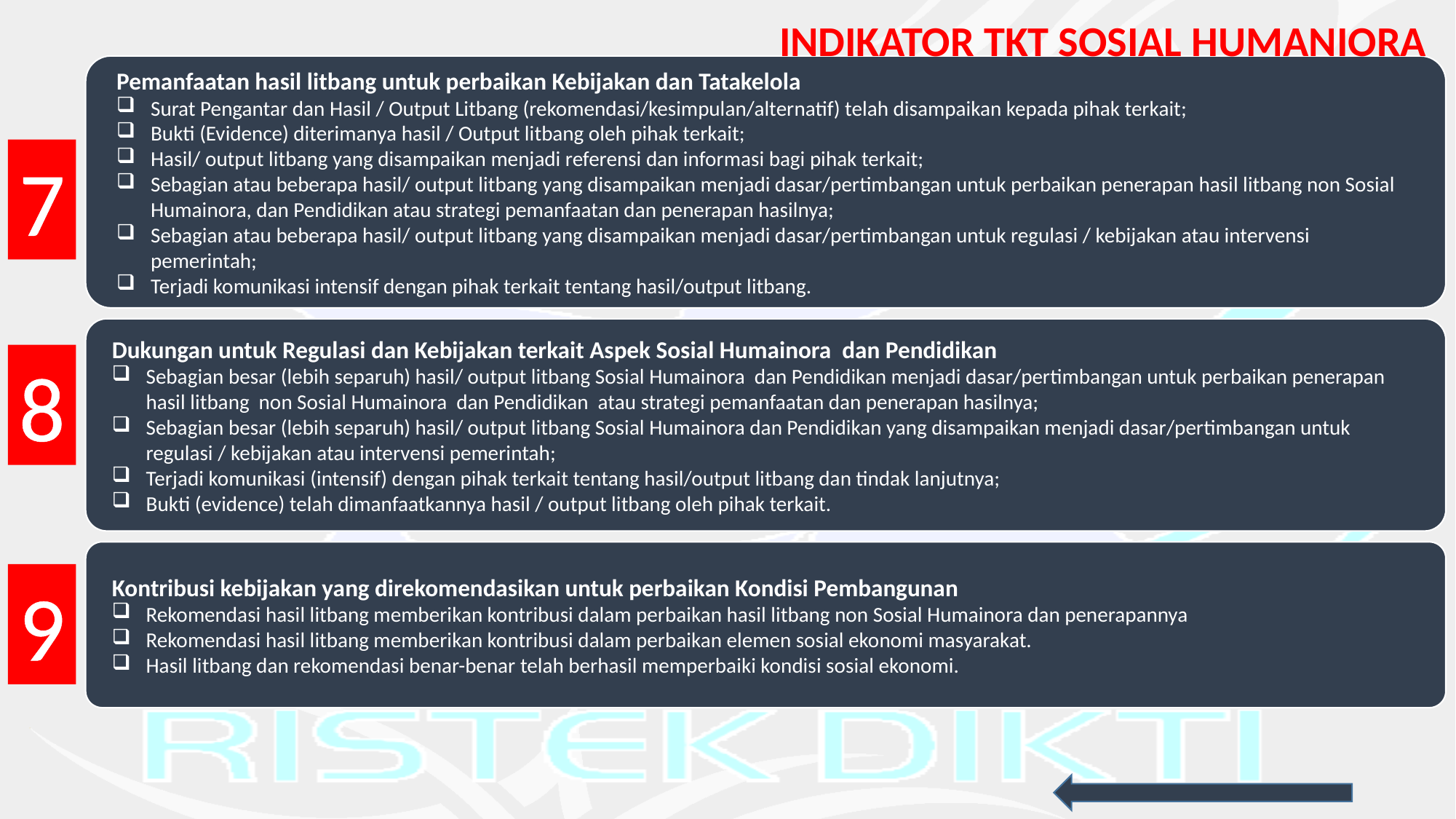

INDIKATOR TKT SOSIAL HUMANIORA

Pemanfaatan hasil litbang untuk perbaikan Kebijakan dan Tatakelola
Surat Pengantar dan Hasil / Output Litbang (rekomendasi/kesimpulan/alternatif) telah disampaikan kepada pihak terkait;
Bukti (Evidence) diterimanya hasil / Output litbang oleh pihak terkait;
Hasil/ output litbang yang disampaikan menjadi referensi dan informasi bagi pihak terkait;
Sebagian atau beberapa hasil/ output litbang yang disampaikan menjadi dasar/pertimbangan untuk perbaikan penerapan hasil litbang non Sosial Humainora, dan Pendidikan atau strategi pemanfaatan dan penerapan hasilnya;
Sebagian atau beberapa hasil/ output litbang yang disampaikan menjadi dasar/pertimbangan untuk regulasi / kebijakan atau intervensi pemerintah;
Terjadi komunikasi intensif dengan pihak terkait tentang hasil/output litbang.
7

Dukungan untuk Regulasi dan Kebijakan terkait Aspek Sosial Humainora  dan Pendidikan
Sebagian besar (lebih separuh) hasil/ output litbang Sosial Humainora  dan Pendidikan menjadi dasar/pertimbangan untuk perbaikan penerapan hasil litbang  non Sosial Humainora  dan Pendidikan  atau strategi pemanfaatan dan penerapan hasilnya;
Sebagian besar (lebih separuh) hasil/ output litbang Sosial Humainora dan Pendidikan yang disampaikan menjadi dasar/pertimbangan untuk regulasi / kebijakan atau intervensi pemerintah;
Terjadi komunikasi (intensif) dengan pihak terkait tentang hasil/output litbang dan tindak lanjutnya;
Bukti (evidence) telah dimanfaatkannya hasil / output litbang oleh pihak terkait.
8

Kontribusi kebijakan yang direkomendasikan untuk perbaikan Kondisi Pembangunan
Rekomendasi hasil litbang memberikan kontribusi dalam perbaikan hasil litbang non Sosial Humainora dan penerapannya
Rekomendasi hasil litbang memberikan kontribusi dalam perbaikan elemen sosial ekonomi masyarakat.
Hasil litbang dan rekomendasi benar-benar telah berhasil memperbaiki kondisi sosial ekonomi.
9